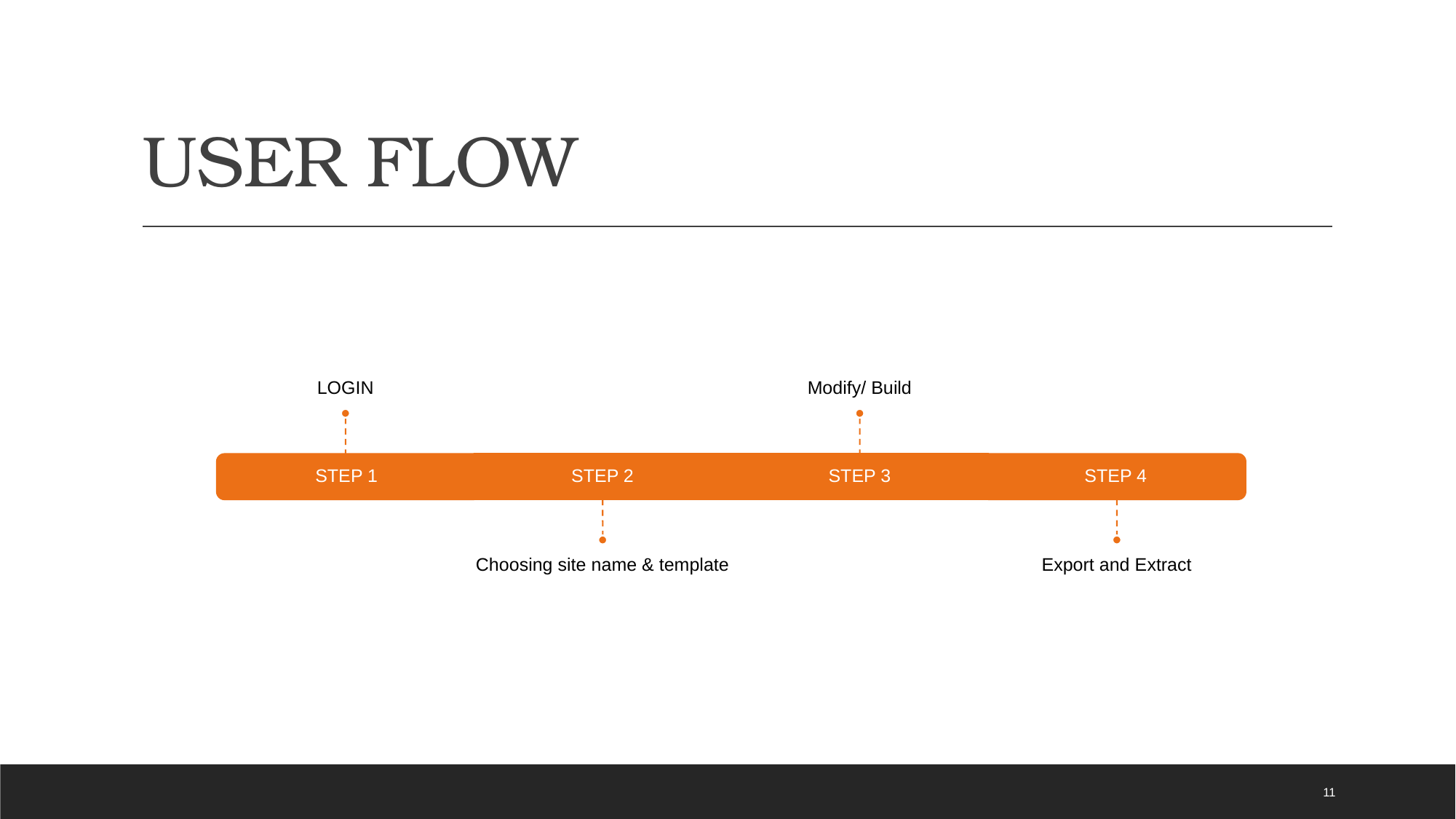

# USER FLOW
STEP 1
LOGIN
STEP 2
Choosing site name & template
STEP 3
Modify/ Build
STEP 4
Export and Extract
11